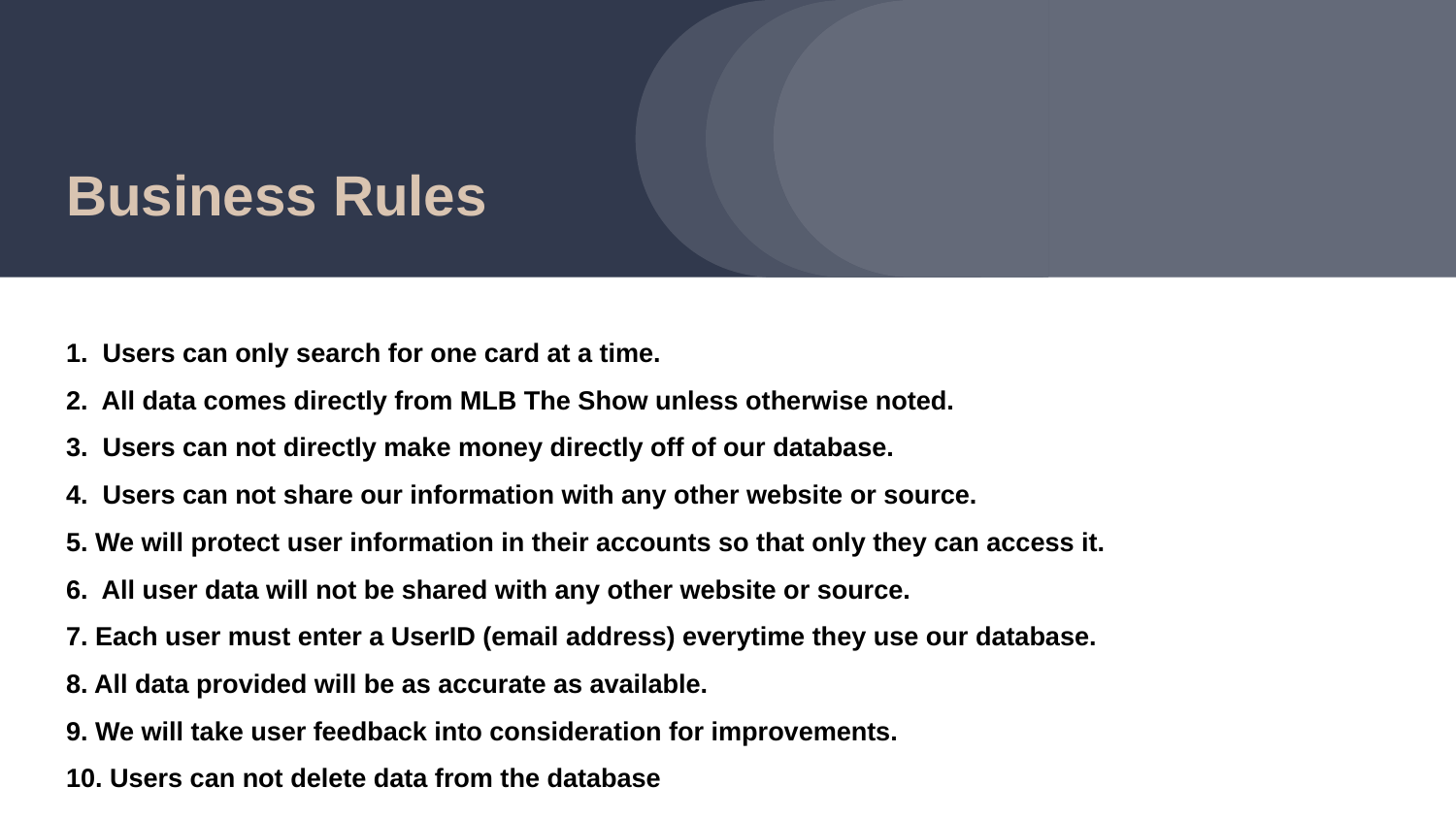

# Business Rules
1.  Users can only search for one card at a time.
2.  All data comes directly from MLB The Show unless otherwise noted.
3.  Users can not directly make money directly off of our database.
4.  Users can not share our information with any other website or source.
5. We will protect user information in their accounts so that only they can access it.
6.  All user data will not be shared with any other website or source.
7. Each user must enter a UserID (email address) everytime they use our database.
8. All data provided will be as accurate as available.
9. We will take user feedback into consideration for improvements.
10. Users can not delete data from the database